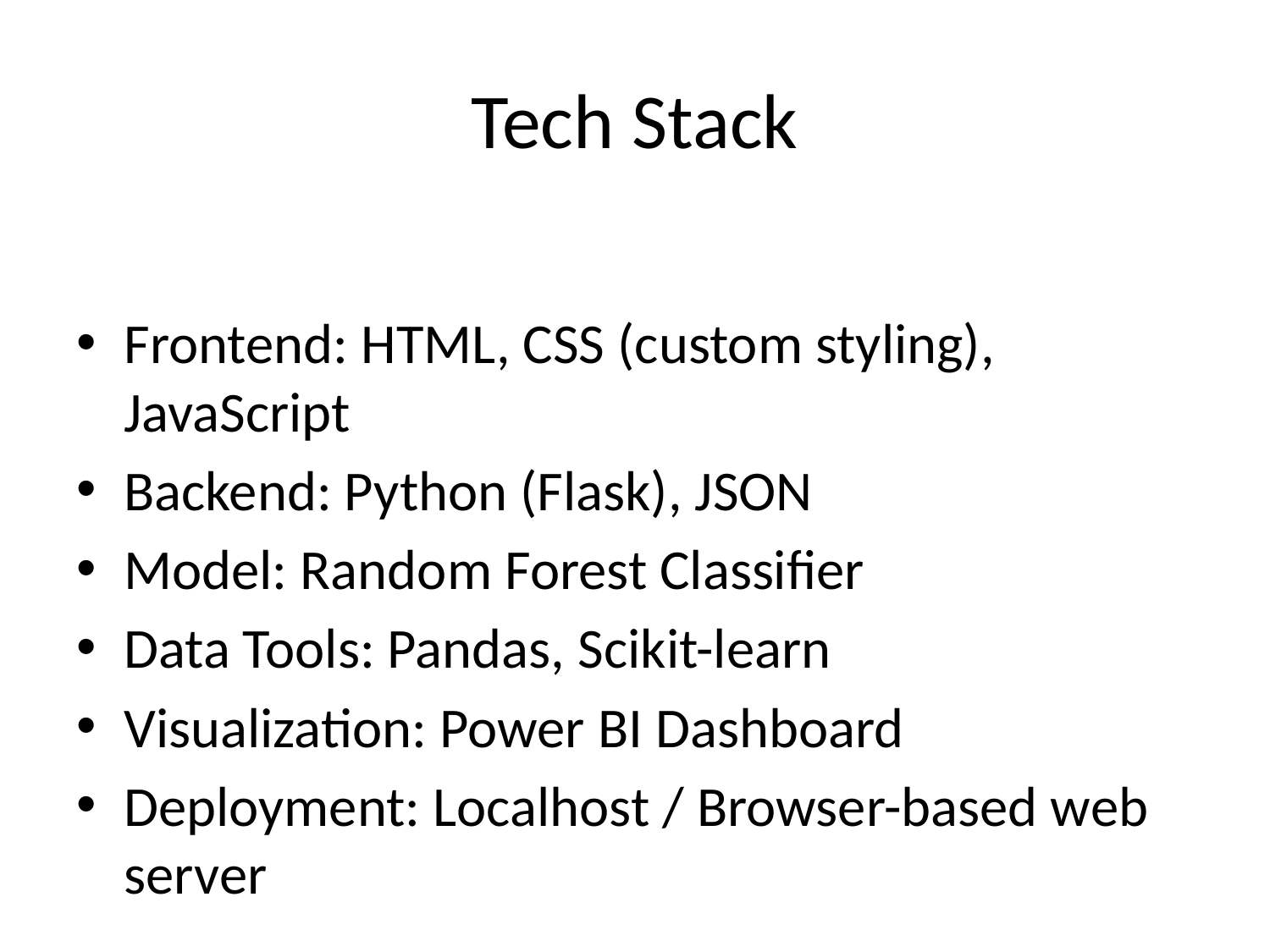

# Tech Stack

Frontend: HTML, CSS (custom styling), JavaScript
Backend: Python (Flask), JSON
Model: Random Forest Classifier
Data Tools: Pandas, Scikit-learn
Visualization: Power BI Dashboard
Deployment: Localhost / Browser-based web server